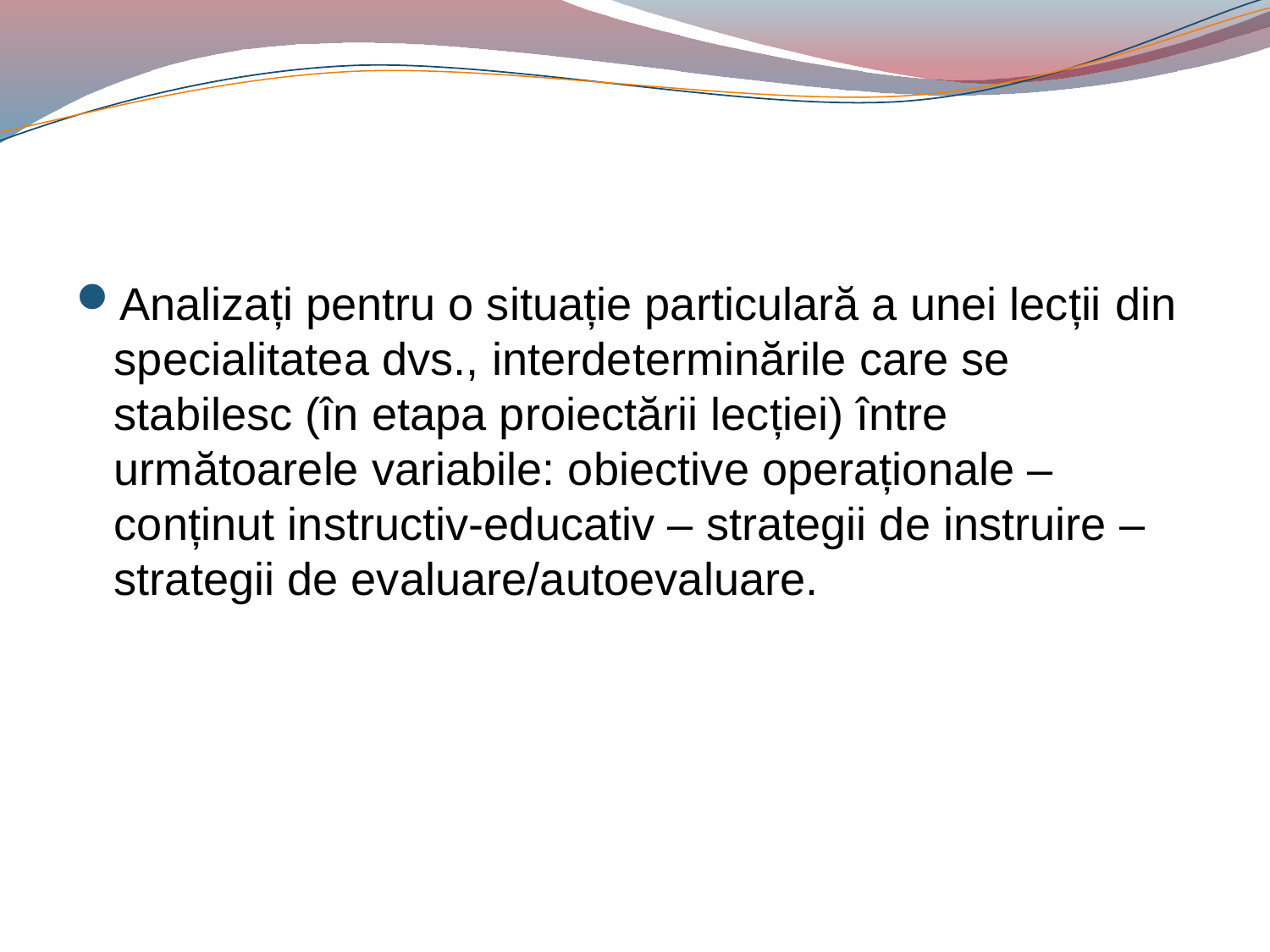

#
Analizați pentru o situație particulară a unei lecții din specialitatea dvs., interdeterminările care se stabilesc (în etapa proiectării lecției) între următoarele variabile: obiective operaționale – conținut instructiv-educativ – strategii de instruire – strategii de evaluare/autoevaluare.